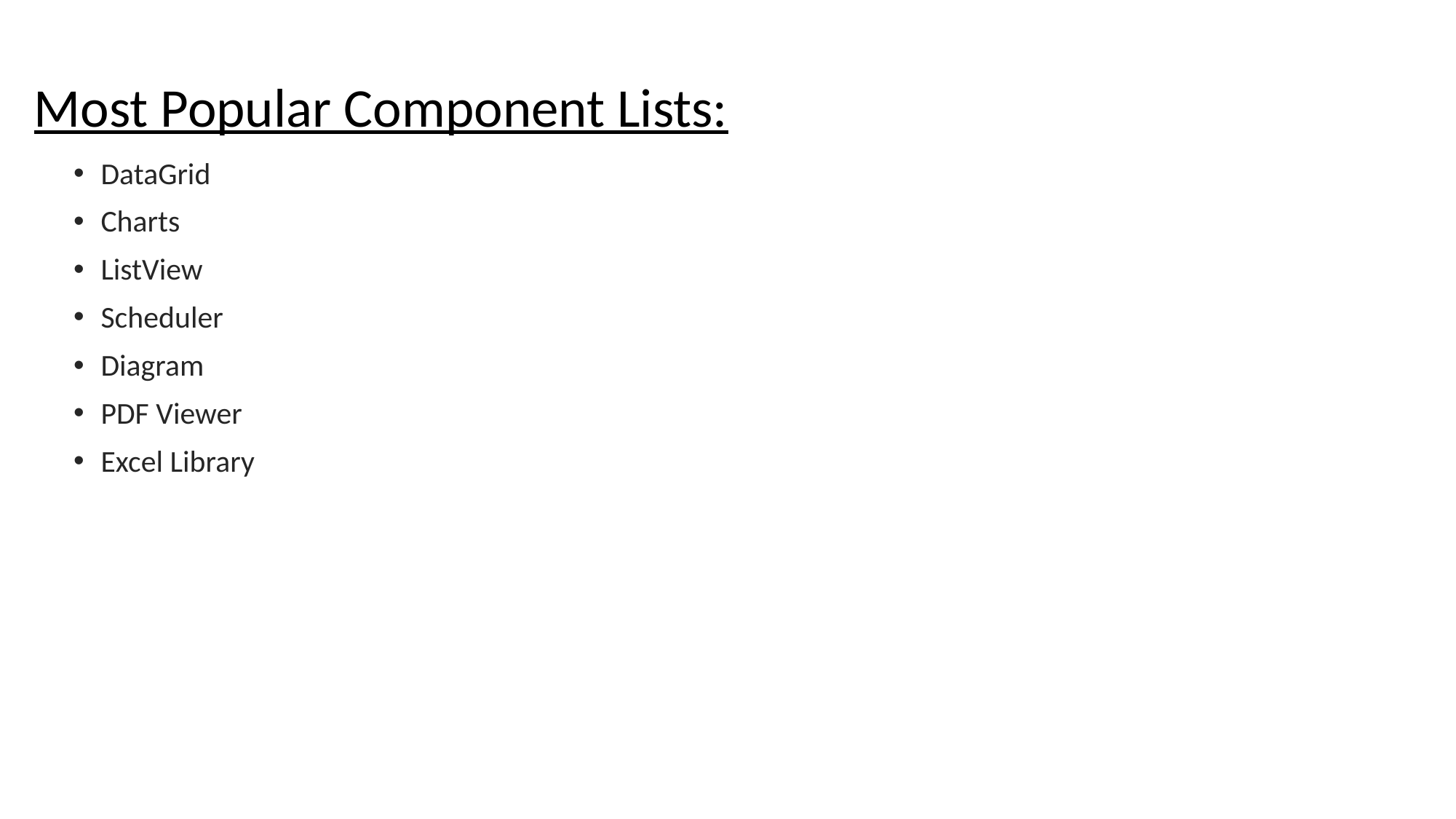

# Most Popular Component Lists:
DataGrid
Charts
ListView
Scheduler
Diagram
PDF Viewer
Excel Library